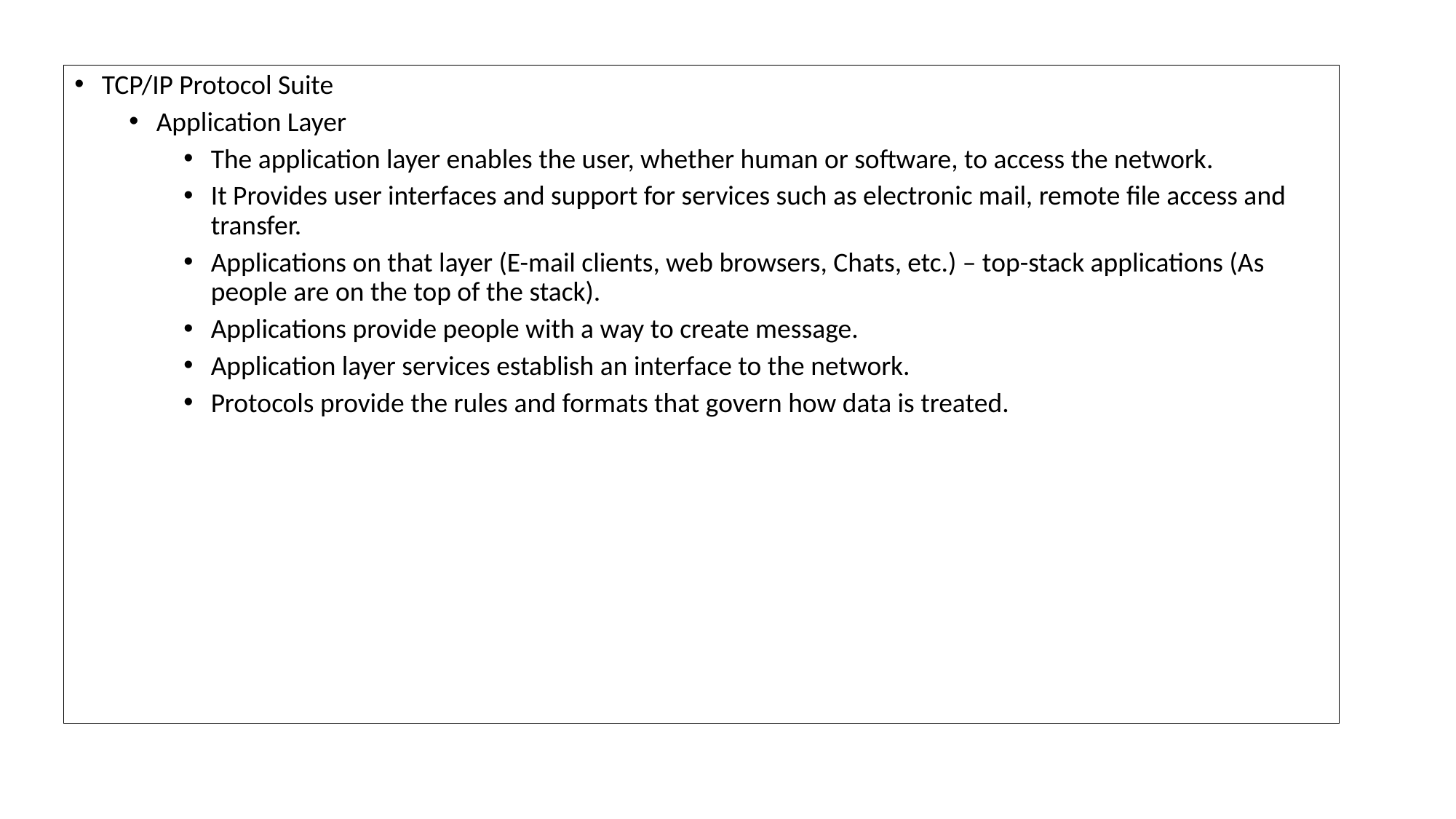

TCP/IP Protocol Suite
Application Layer
The application layer enables the user, whether human or software, to access the network.
It Provides user interfaces and support for services such as electronic mail, remote file access and transfer.
Applications on that layer (E-mail clients, web browsers, Chats, etc.) – top-stack applications (As people are on the top of the stack).
Applications provide people with a way to create message.
Application layer services establish an interface to the network.
Protocols provide the rules and formats that govern how data is treated.